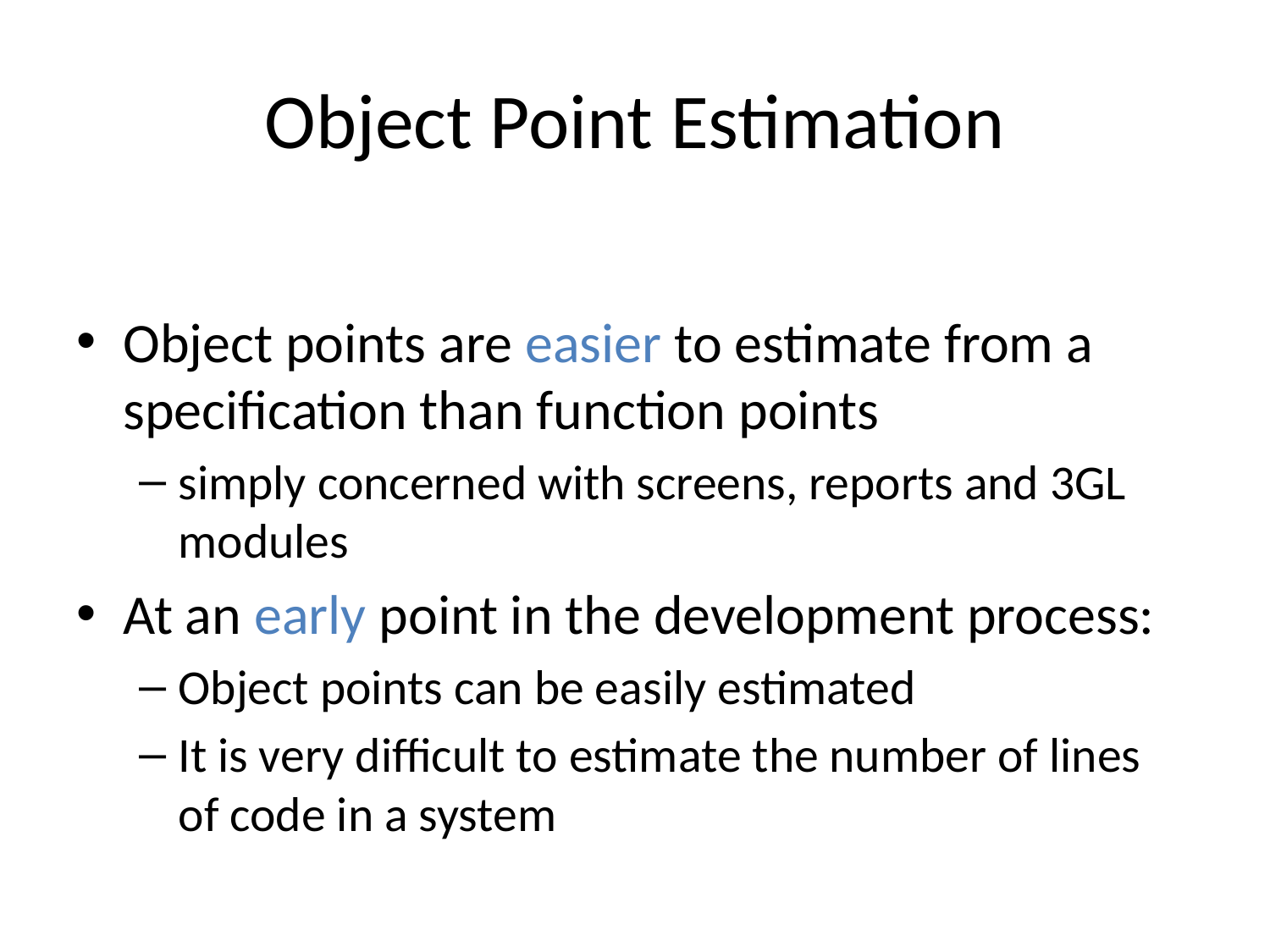

# Object Point Estimation

Object points are easier to estimate from a specification than function points
simply concerned with screens, reports and 3GL modules
At an early point in the development process:
Object points can be easily estimated
It is very difficult to estimate the number of lines of code in a system